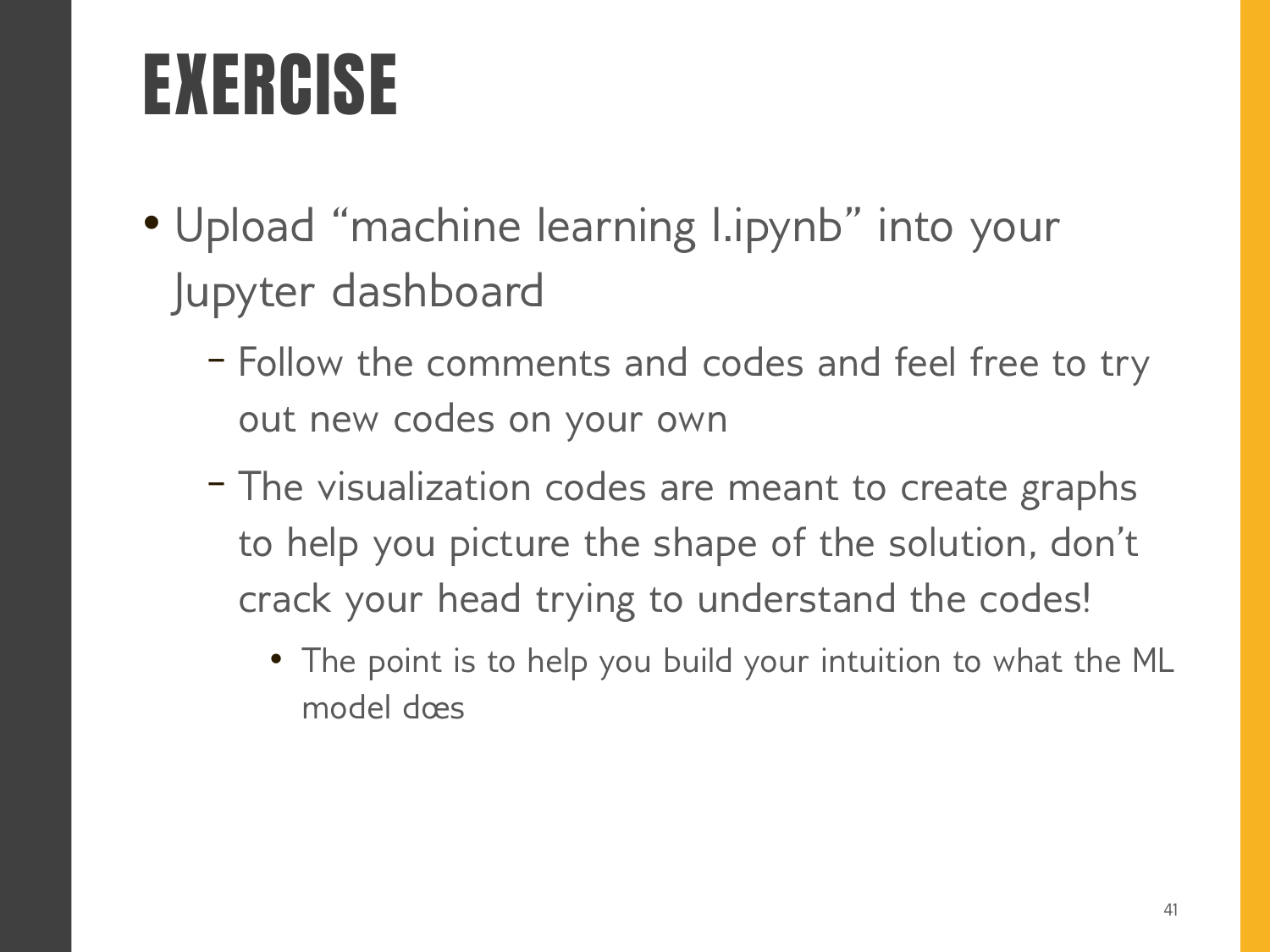

# Exercise
Upload “machine learning I.ipynb” into your Jupyter dashboard
Follow the comments and codes and feel free to try out new codes on your own
The visualization codes are meant to create graphs to help you picture the shape of the solution, don’t crack your head trying to understand the codes!
The point is to help you build your intuition to what the ML model does
41